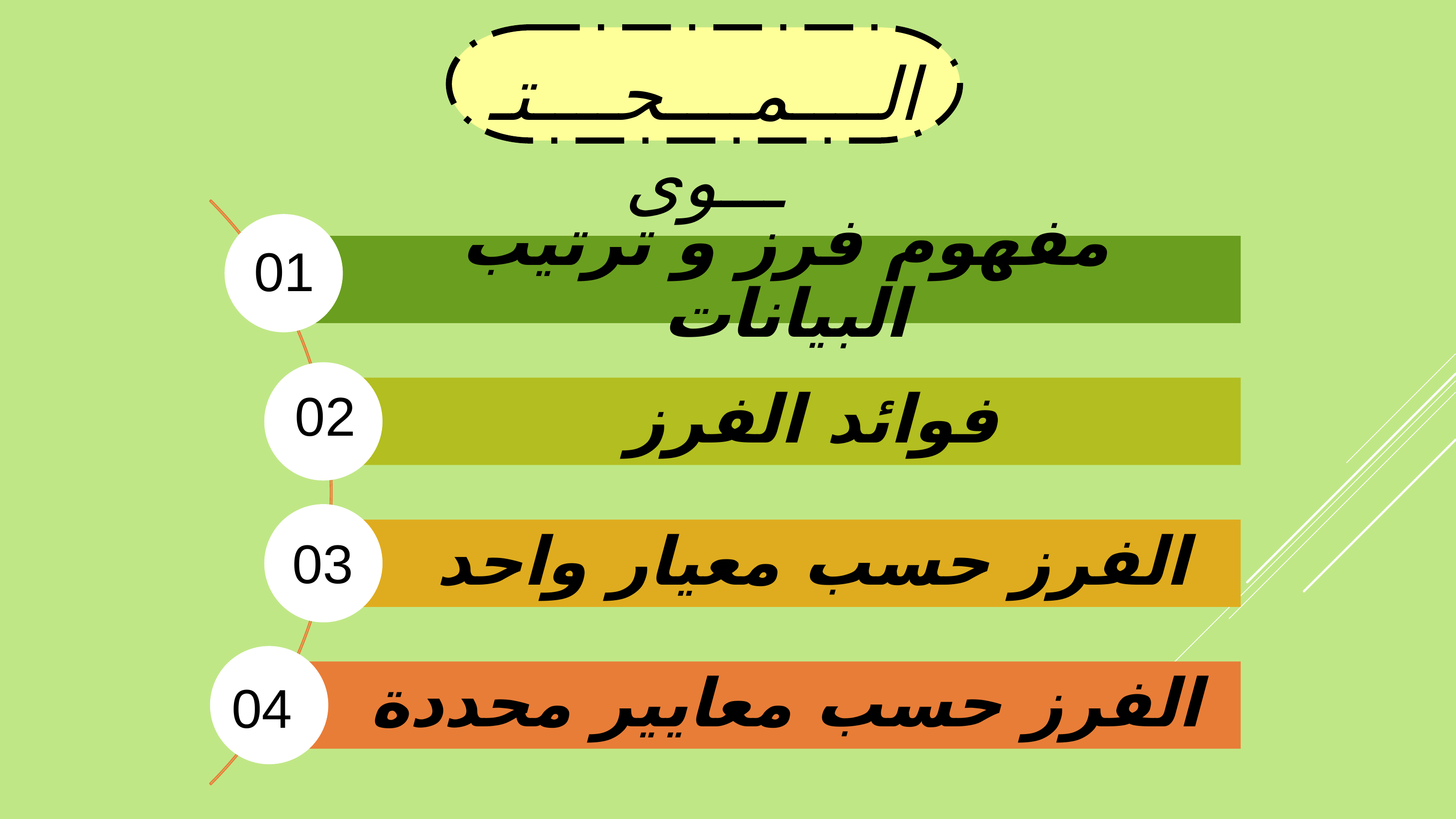

الــــمــــحــــتــــوى
مفهوم فرز و ترتيب البيانات
فوائد الفرز
الفرز حسب معيار واحد
الفرز حسب معايير محددة
01
02
03
04